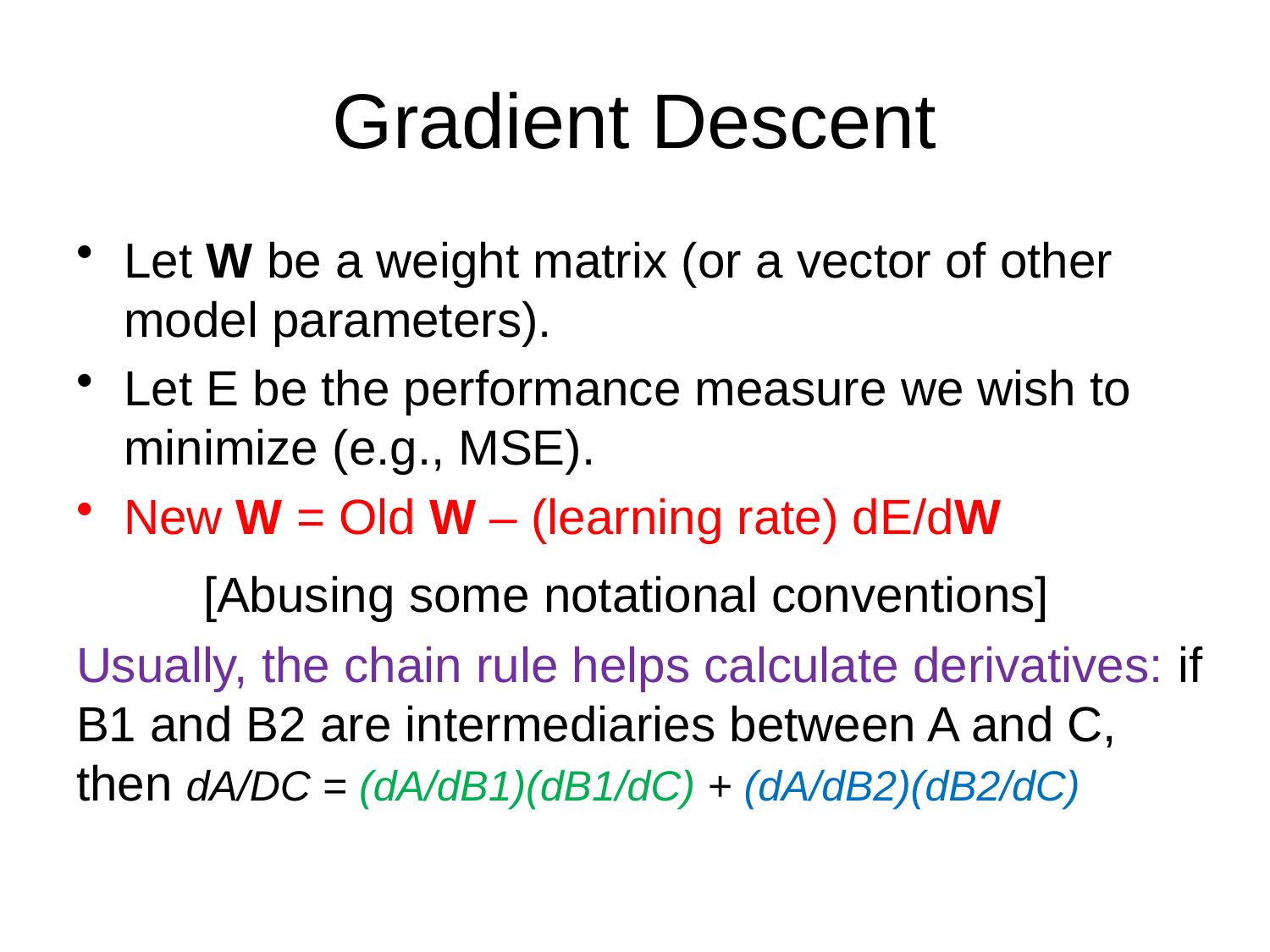

# Gradient Descent
Let W be a weight matrix (or a vector of other model parameters).
Let E be the performance measure we wish to minimize (e.g., MSE).
New W = Old W – (learning rate) dE/dW
	[Abusing some notational conventions]
Usually, the chain rule helps calculate derivatives: if B1 and B2 are intermediaries between A and C, then dA/DC = (dA/dB1)(dB1/dC) + (dA/dB2)(dB2/dC)